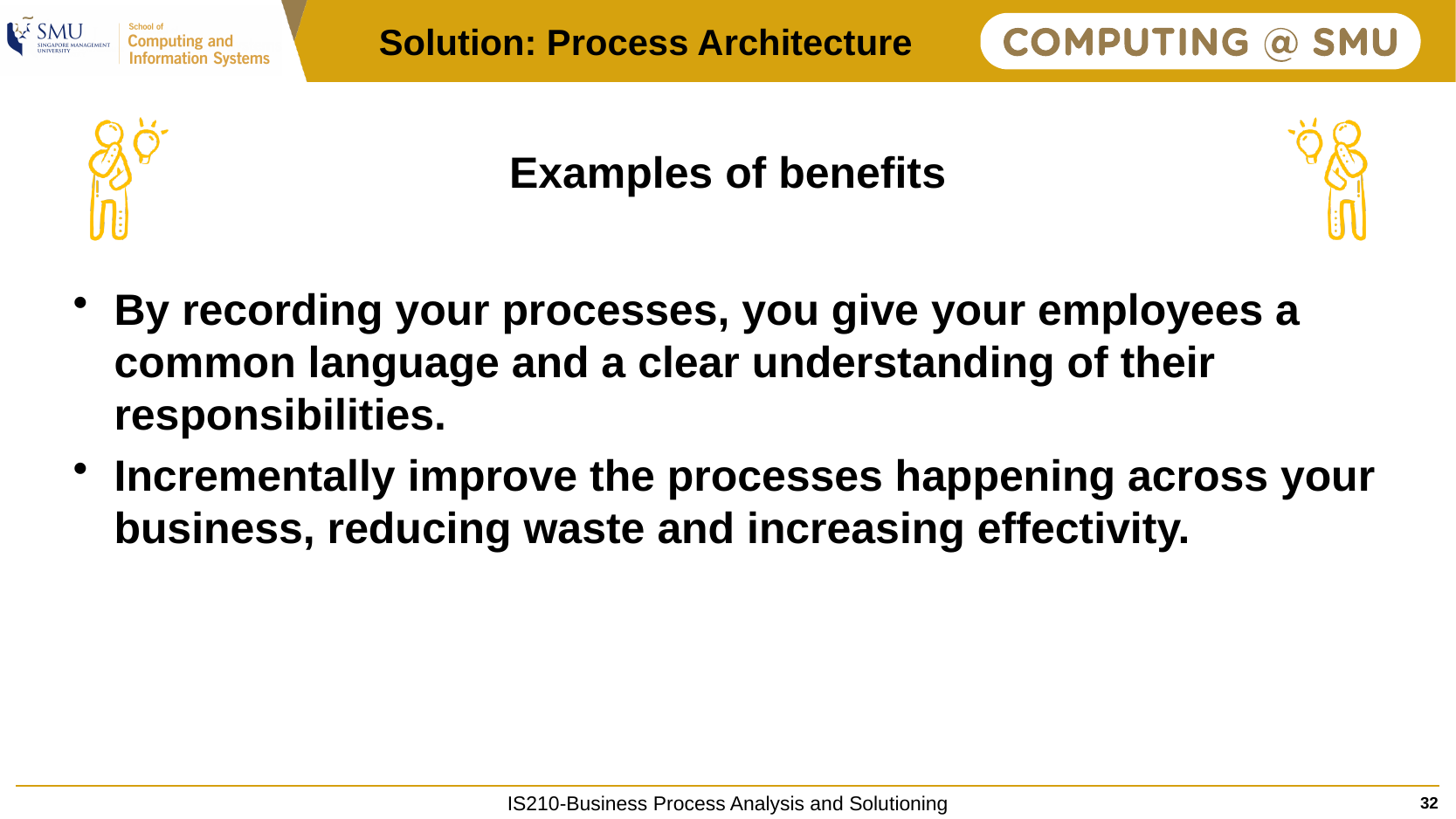

Solution: Process Architecture
# Examples of benefits
By recording your processes, you give your employees a common language and a clear understanding of their responsibilities.
Incrementally improve the processes happening across your business, reducing waste and increasing effectivity.
IS210-Business Process Analysis and Solutioning
32